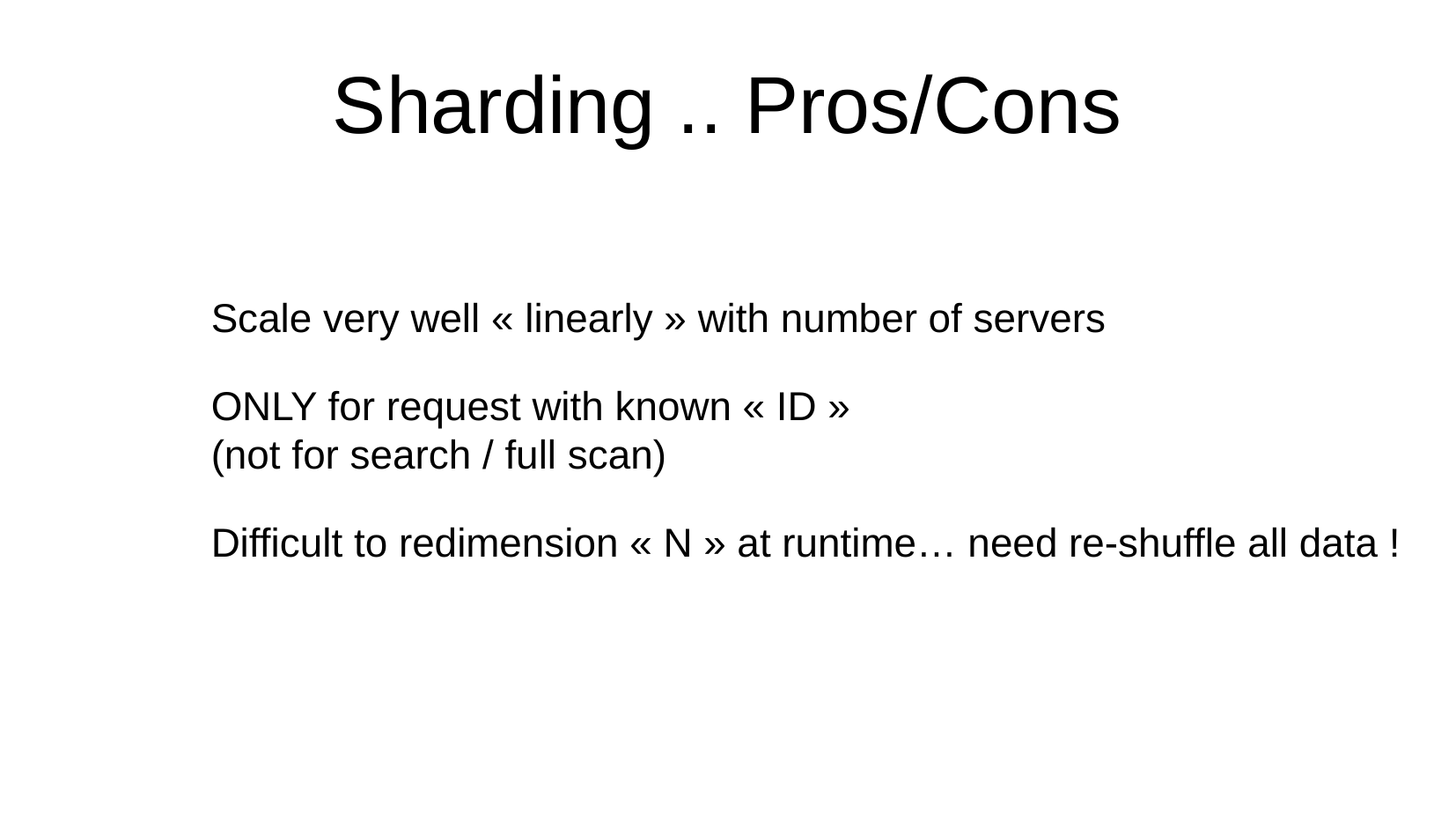

Sharding .. Pros/Cons
Scale very well « linearly » with number of servers

ONLY for request with known « ID »
(not for search / full scan)

Difficult to redimension « N » at runtime… need re-shuffle all data !